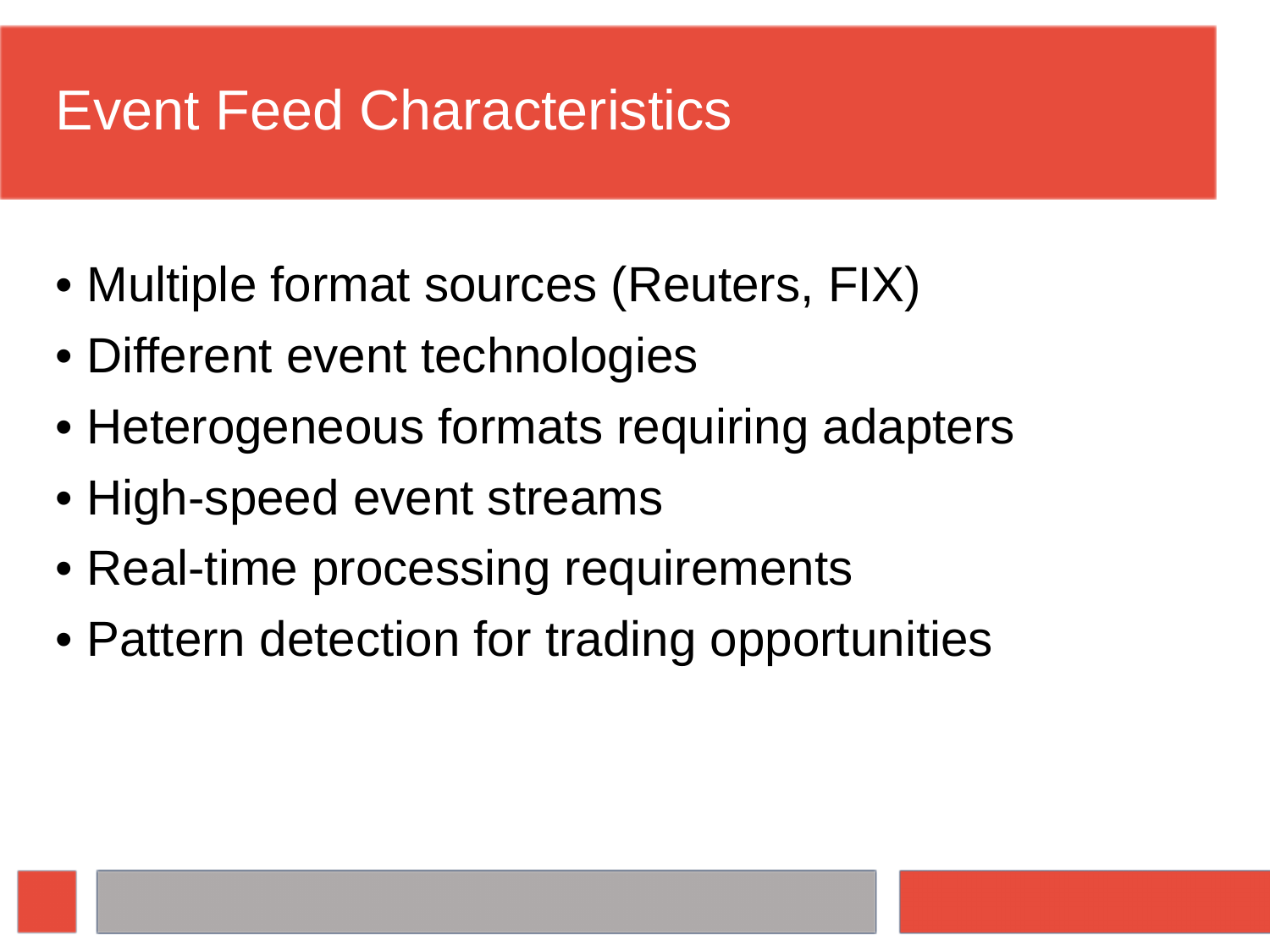

# Event Feed Characteristics
• Multiple format sources (Reuters, FIX)
• Different event technologies
• Heterogeneous formats requiring adapters
• High-speed event streams
• Real-time processing requirements
• Pattern detection for trading opportunities